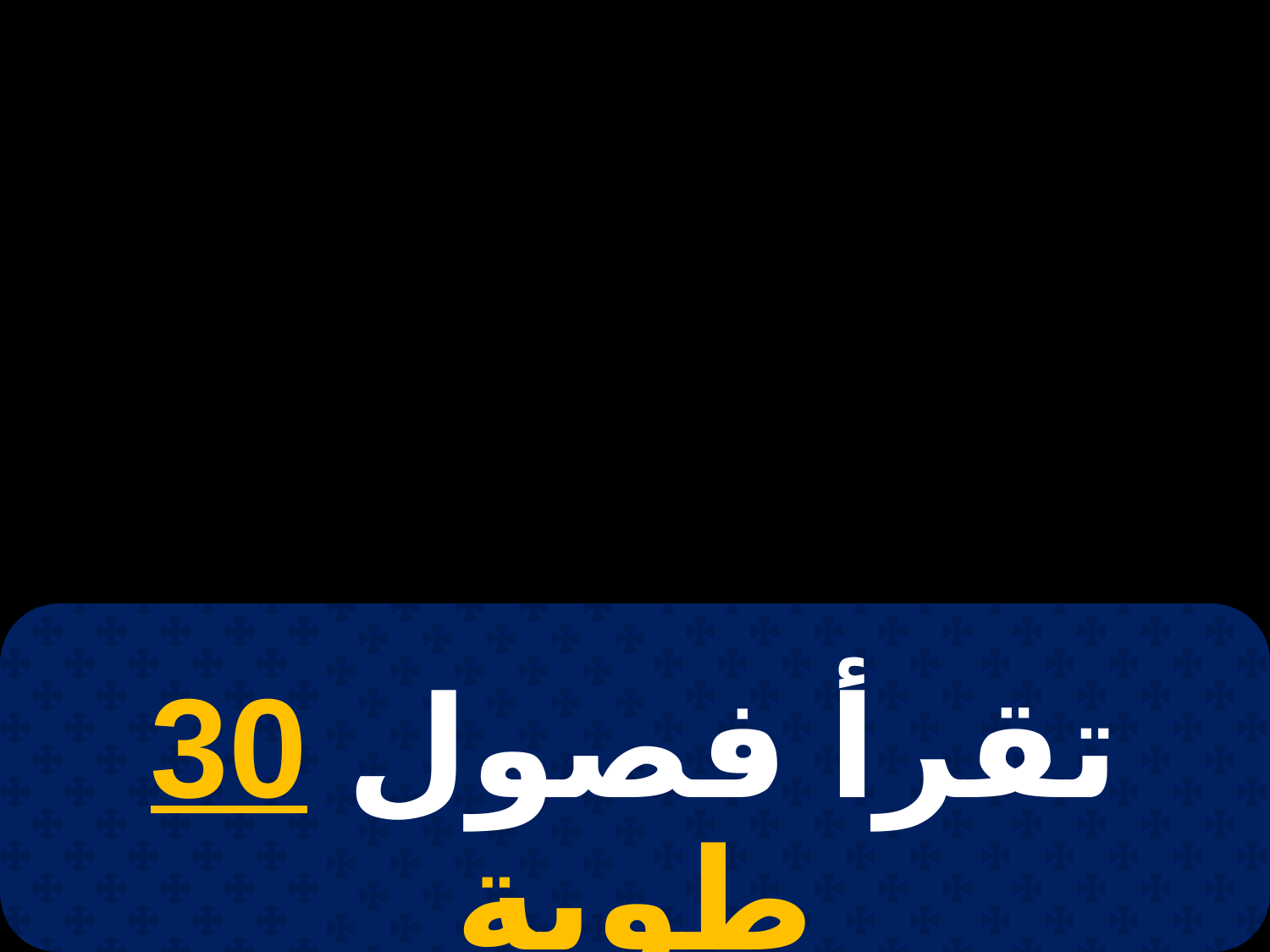

# 26 برمهات
تقرأ فصول 30 طوبة